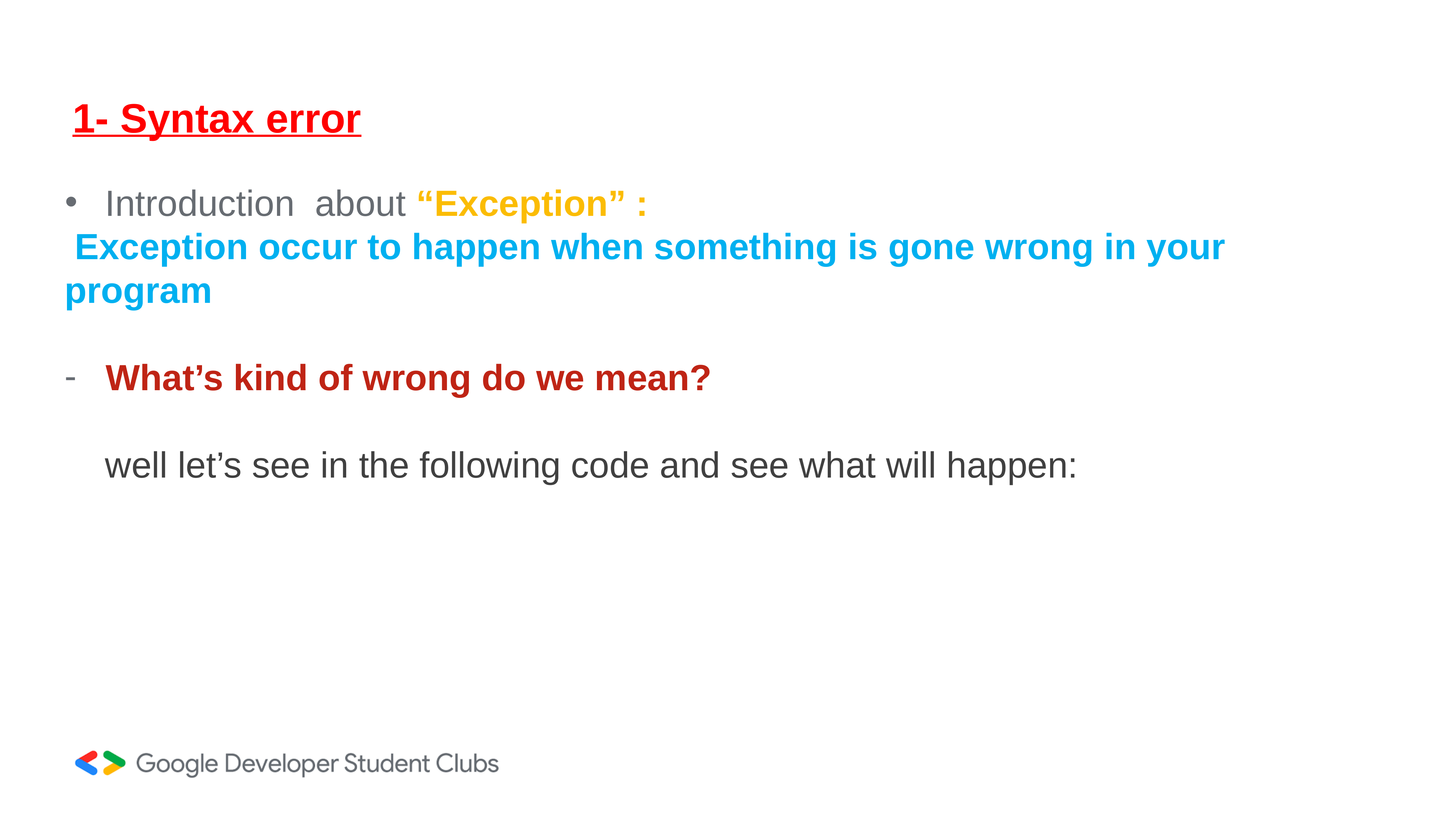

# 1- Syntax error
Introduction  about “Exception” :
 Exception occur to happen when something is gone wrong in your program

What’s kind of wrong do we mean?
    well let’s see in the following code and see what will happen: